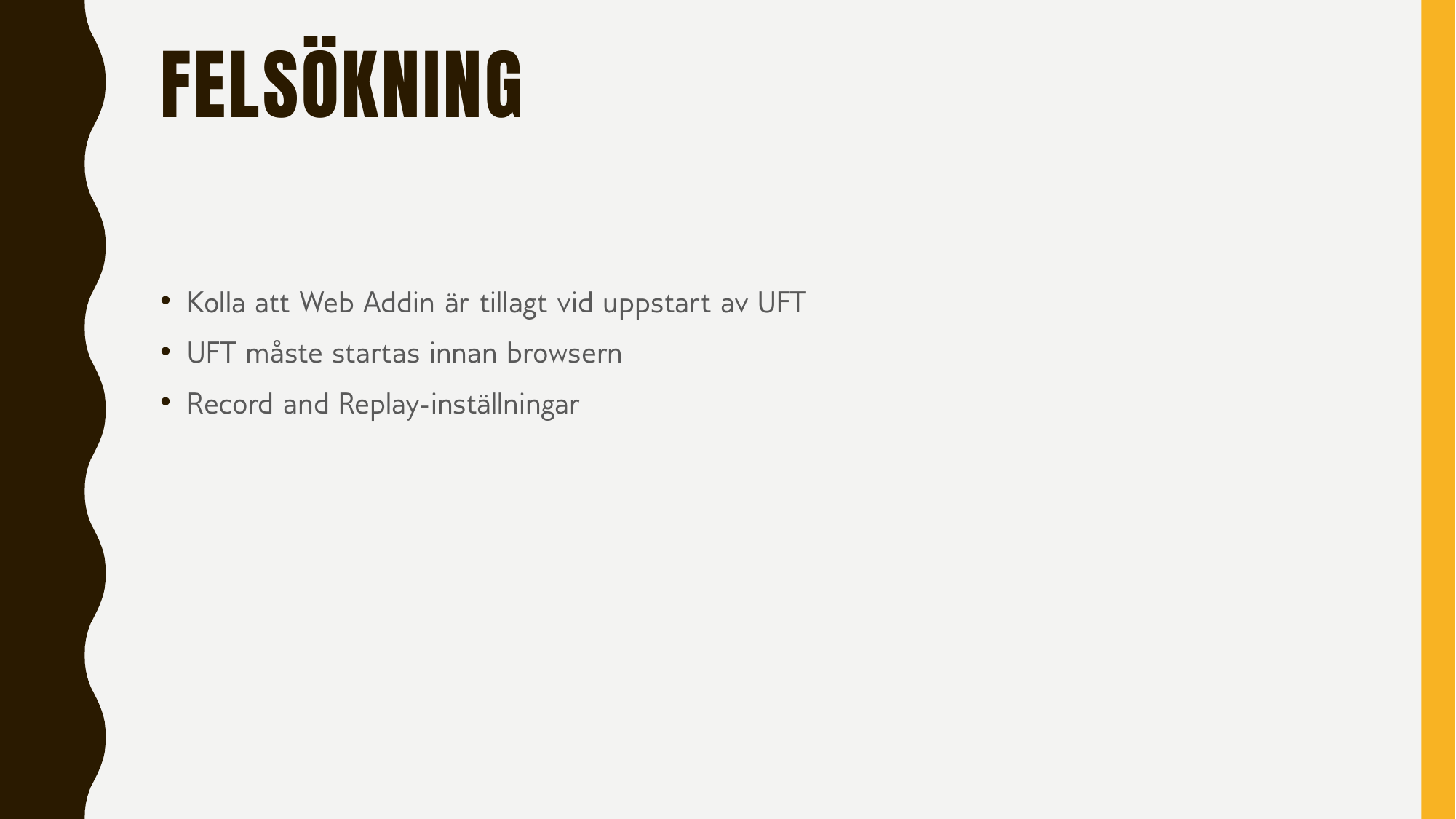

# Felsökning
Kolla att Web Addin är tillagt vid uppstart av UFT
UFT måste startas innan browsern
Record and Replay-inställningar